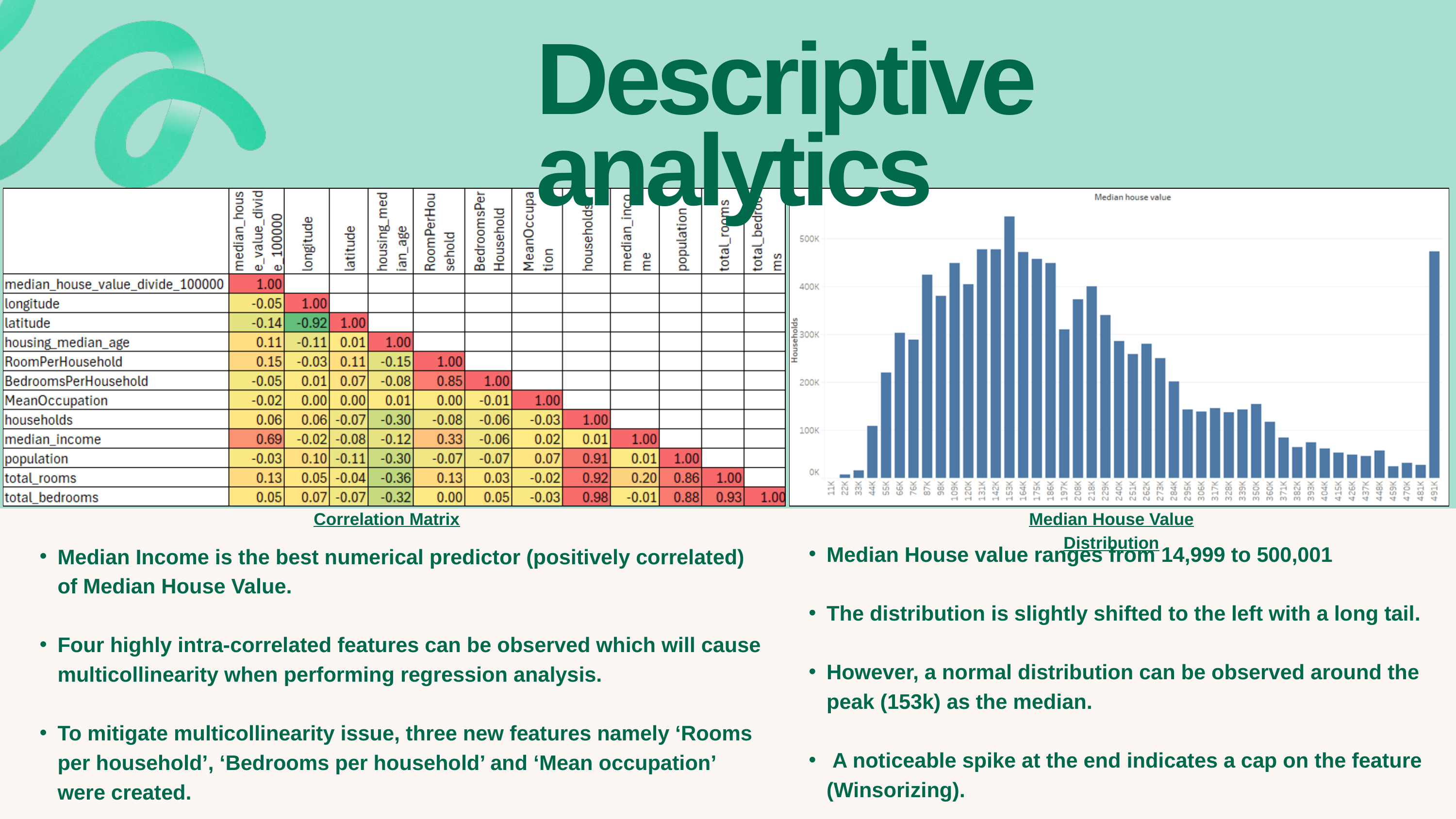

Descriptive analytics

Median House value ranges from 14,999 to 500,001

The distribution is slightly shifted to the left with a long tail.

However, a normal distribution can be observed around the peak (153k) as the median.

 A noticeable spike at the end indicates a cap on the feature (Winsorizing).

Median Income is the best numerical predictor (positively correlated) of Median House Value.

Four highly intra-correlated features can be observed which will cause multicollinearity when performing regression analysis.

To mitigate multicollinearity issue, three new features namely ‘Rooms per household’, ‘Bedrooms per household’ and ‘Mean occupation’ were created.

Correlation Matrix
Median House Value Distribution